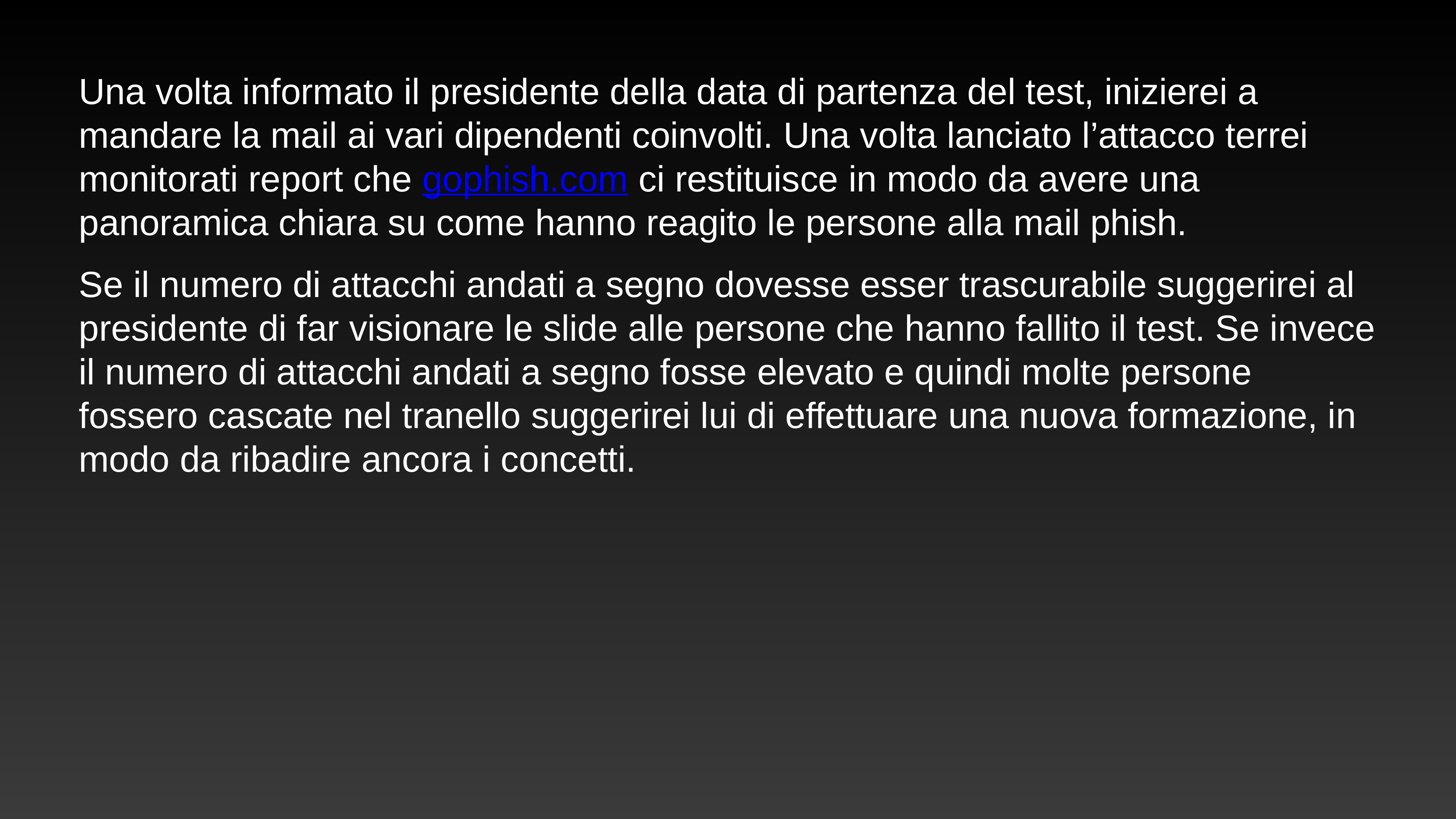

Una volta informato il presidente della data di partenza del test, inizierei a mandare la mail ai vari dipendenti coinvolti. Una volta lanciato l’attacco terrei monitorati report che gophish.com ci restituisce in modo da avere una panoramica chiara su come hanno reagito le persone alla mail phish.
Se il numero di attacchi andati a segno dovesse esser trascurabile suggerirei al presidente di far visionare le slide alle persone che hanno fallito il test. Se invece il numero di attacchi andati a segno fosse elevato e quindi molte persone fossero cascate nel tranello suggerirei lui di effettuare una nuova formazione, in modo da ribadire ancora i concetti.